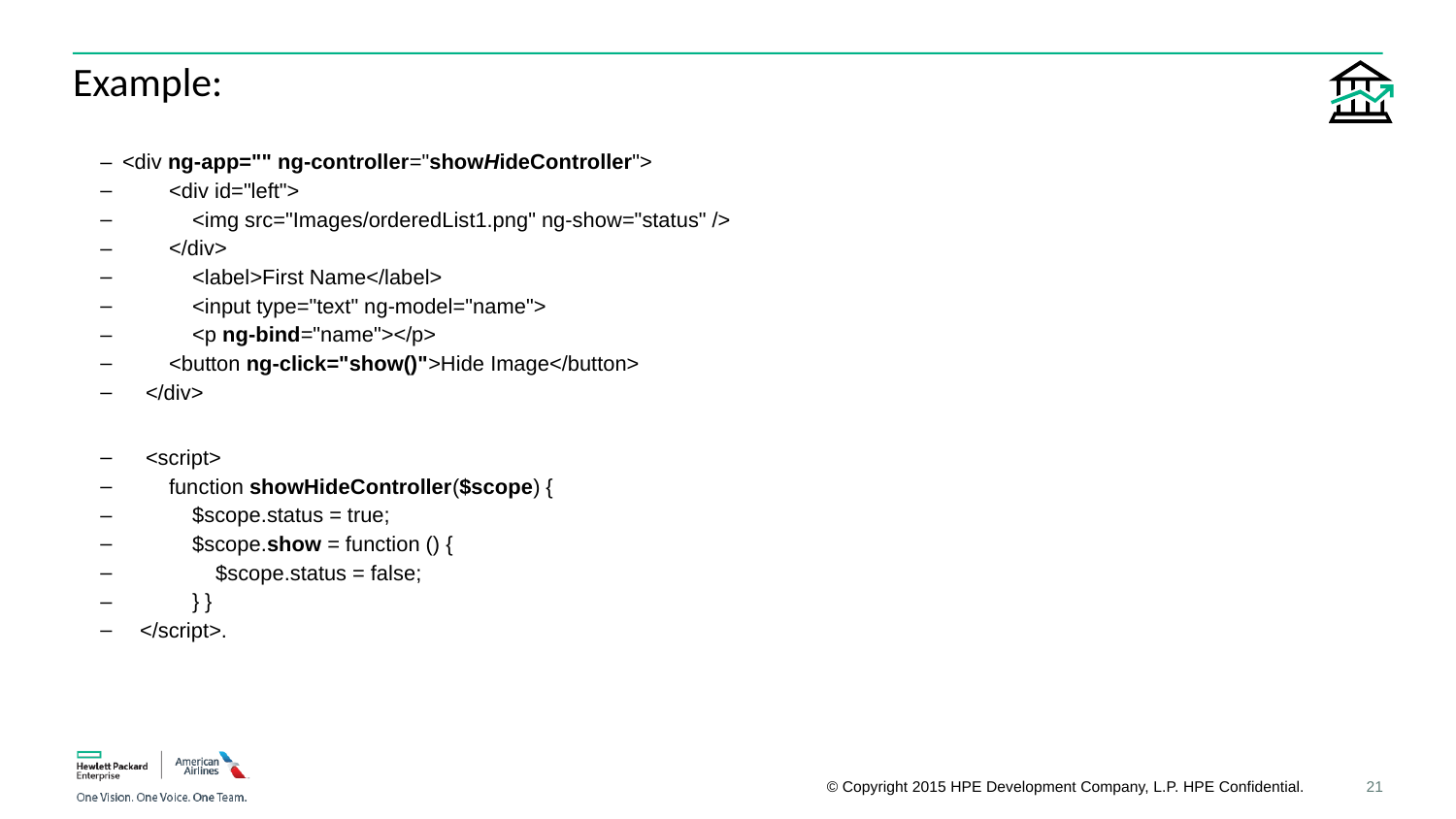

# Example:
<div ng-app="" ng-controller="showHideController">
        <div id="left">
            <img src="Images/orderedList1.png" ng-show="status" />
        </div>
		<label>First Name</label>
        	<input type="text" ng-model="name">
        		<p ng-bind="name"></p>
        <button ng-click="show()">Hide Image</button>
    </div>

    <script>
        function showHideController($scope) {
            $scope.status = true;
            $scope.show = function () {
                $scope.status = false;
            } }
   </script>.

21